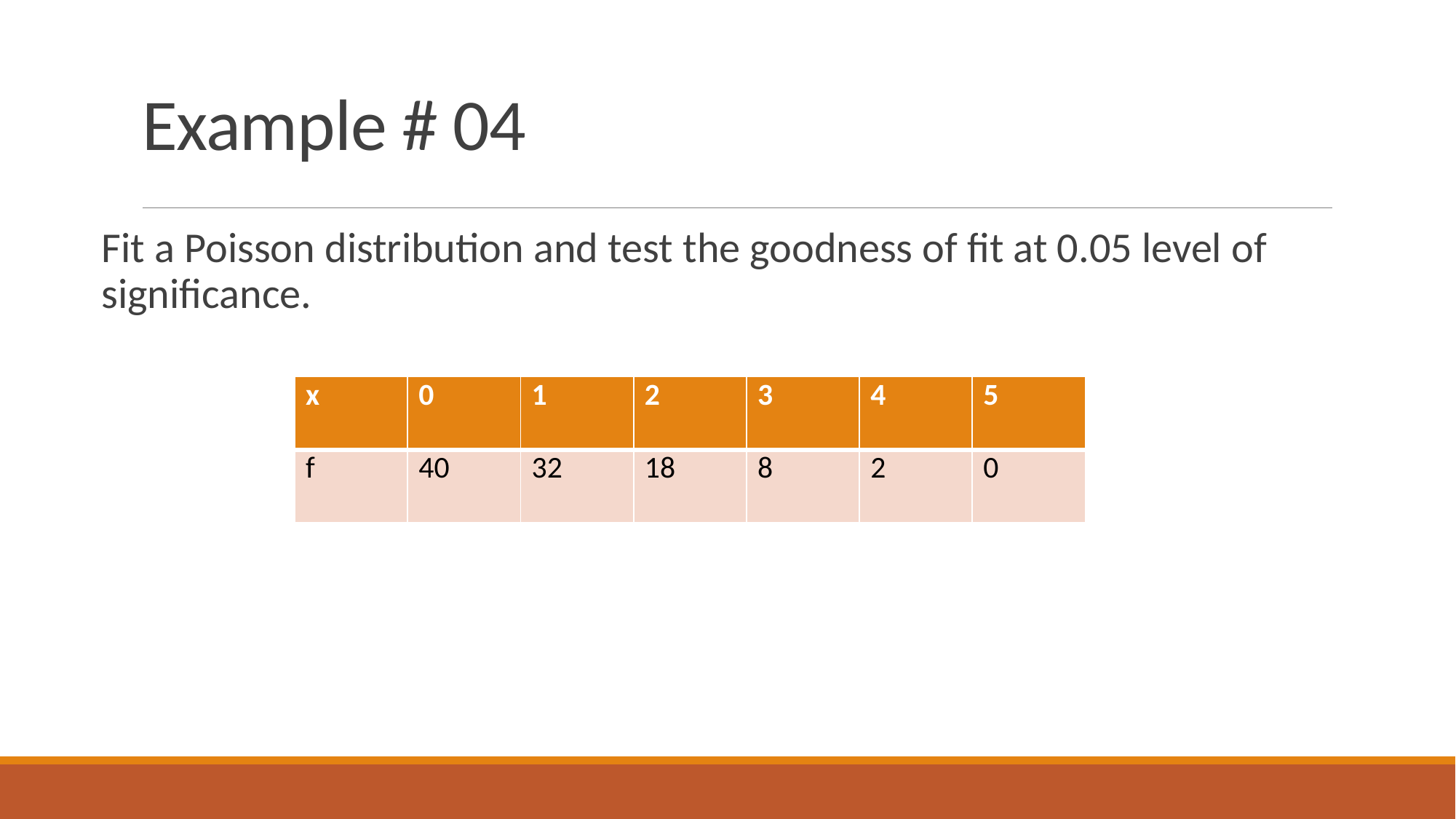

# Example # 04
Fit a Poisson distribution and test the goodness of fit at 0.05 level of significance.

| x | 0 | 1 | 2 | 3 | 4 | 5 |
| --- | --- | --- | --- | --- | --- | --- |
| f | 40 | 32 | 18 | 8 | 2 | 0 |